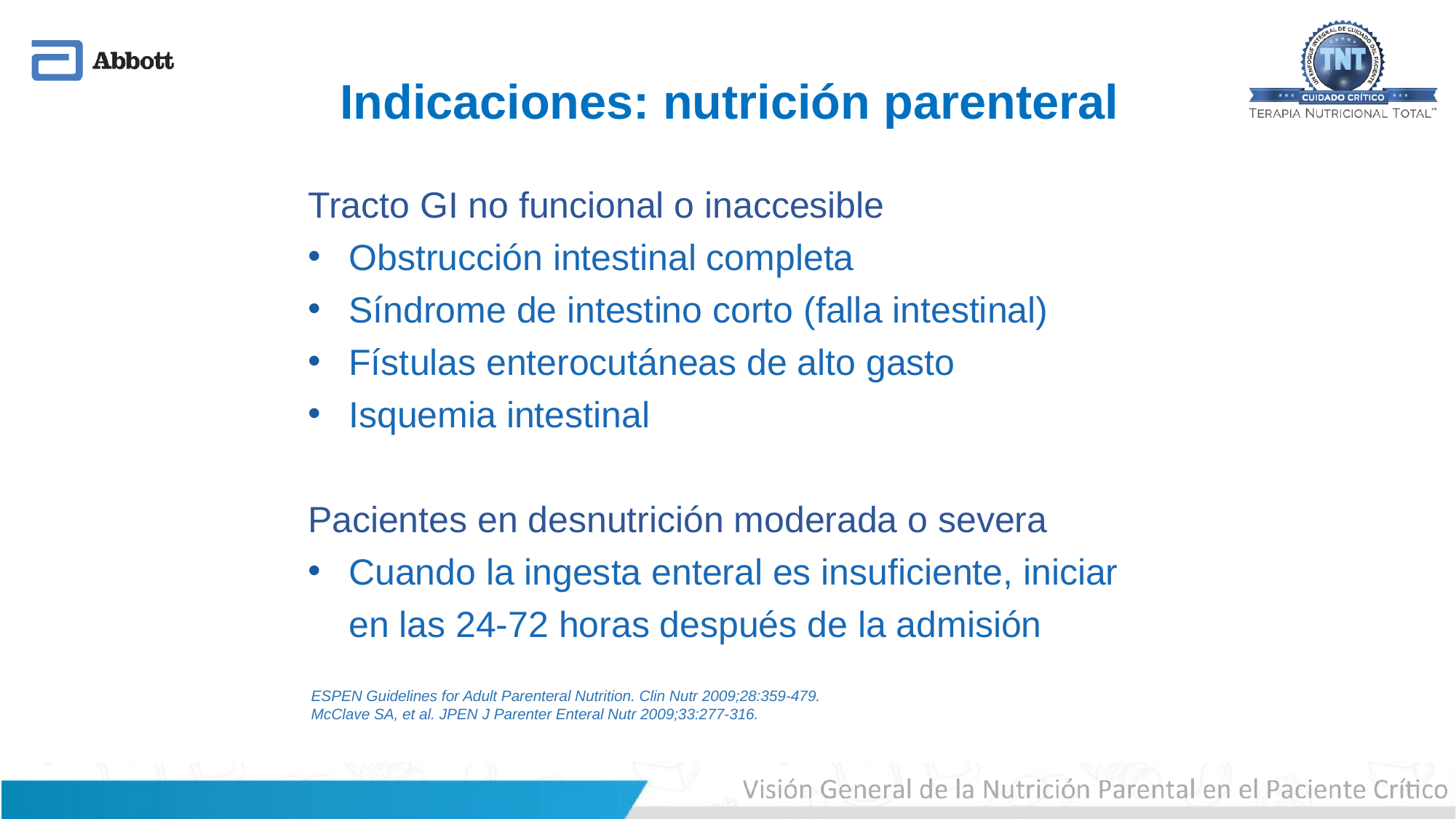

# Indicaciones: nutrición parenteral
Tracto GI no funcional o inaccesible
Obstrucción intestinal completa
Síndrome de intestino corto (falla intestinal)
Fístulas enterocutáneas de alto gasto
Isquemia intestinal

Pacientes en desnutrición moderada o severa
Cuando la ingesta enteral es insuficiente, iniciar
en las 24-72 horas después de la admisión
ESPEN Guidelines for Adult Parenteral Nutrition. Clin Nutr 2009;28:359-479.
McClave SA, et al. JPEN J Parenter Enteral Nutr 2009;33:277-316.